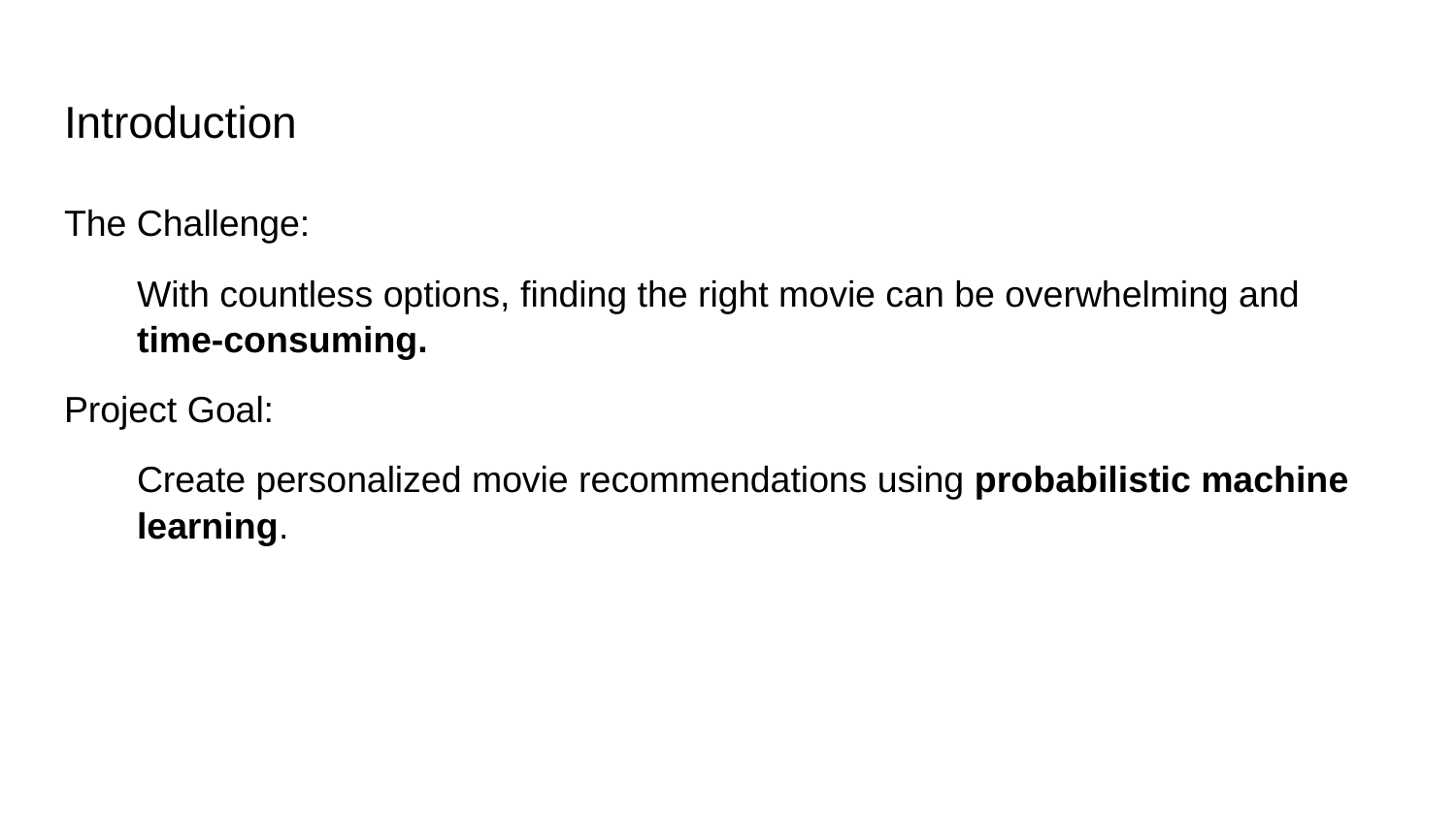

# Introduction
The Challenge:
With countless options, finding the right movie can be overwhelming and time-consuming.
Project Goal:
Create personalized movie recommendations using probabilistic machine learning.